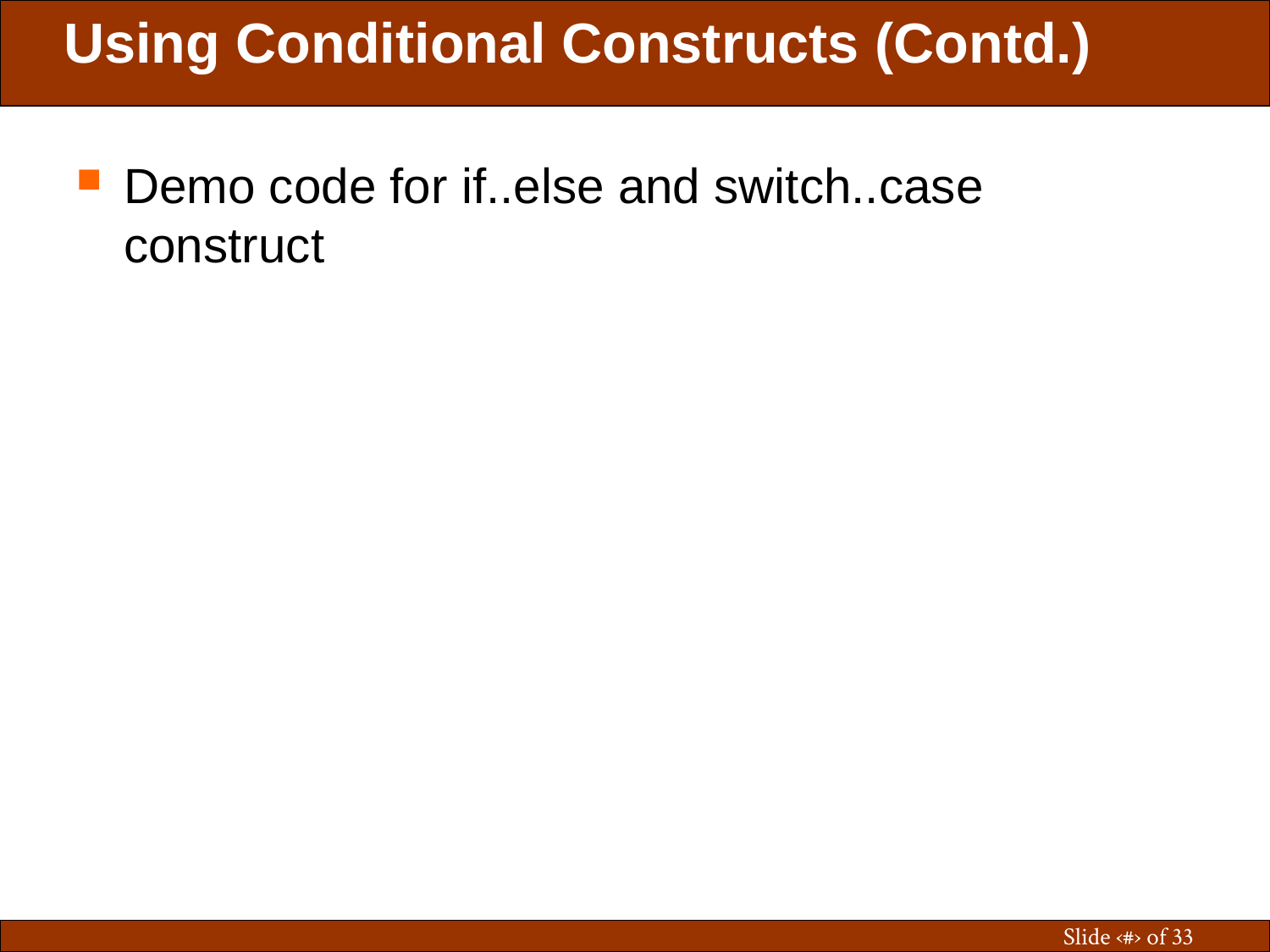

# Using Conditional Constructs (Contd.)
Demo code for if..else and switch..case construct
Slide ‹#› of 33